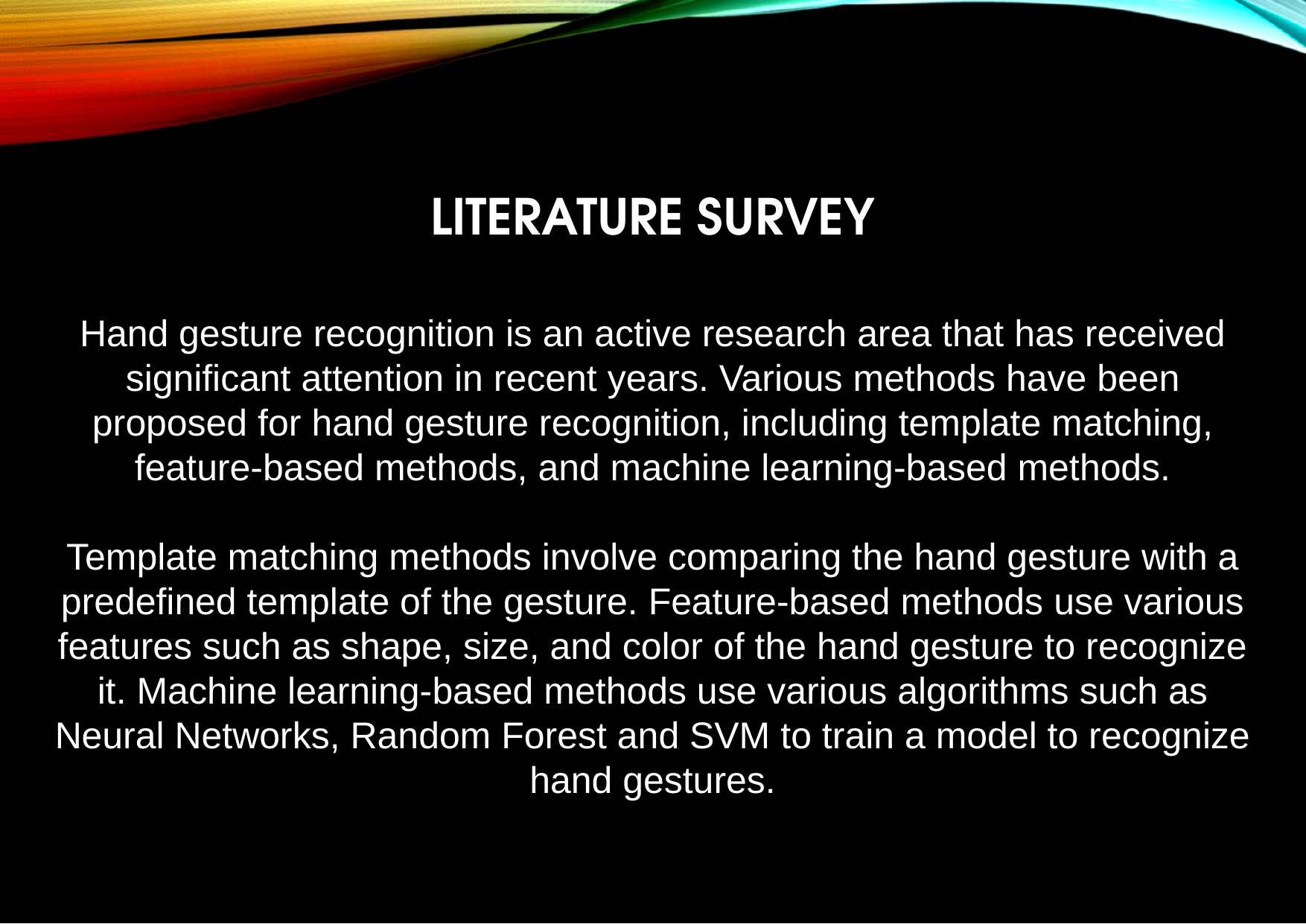

LITERATURE SURVEY
Hand gesture recognition is an active research area that has received significant attention in recent years. Various methods have been proposed for hand gesture recognition, including template matching, feature-based methods, and machine learning-based methods.

Template matching methods involve comparing the hand gesture with a predefined template of the gesture. Feature-based methods use various features such as shape, size, and color of the hand gesture to recognize it. Machine learning-based methods use various algorithms such as Neural Networks, Random Forest and SVM to train a model to recognize hand gestures.